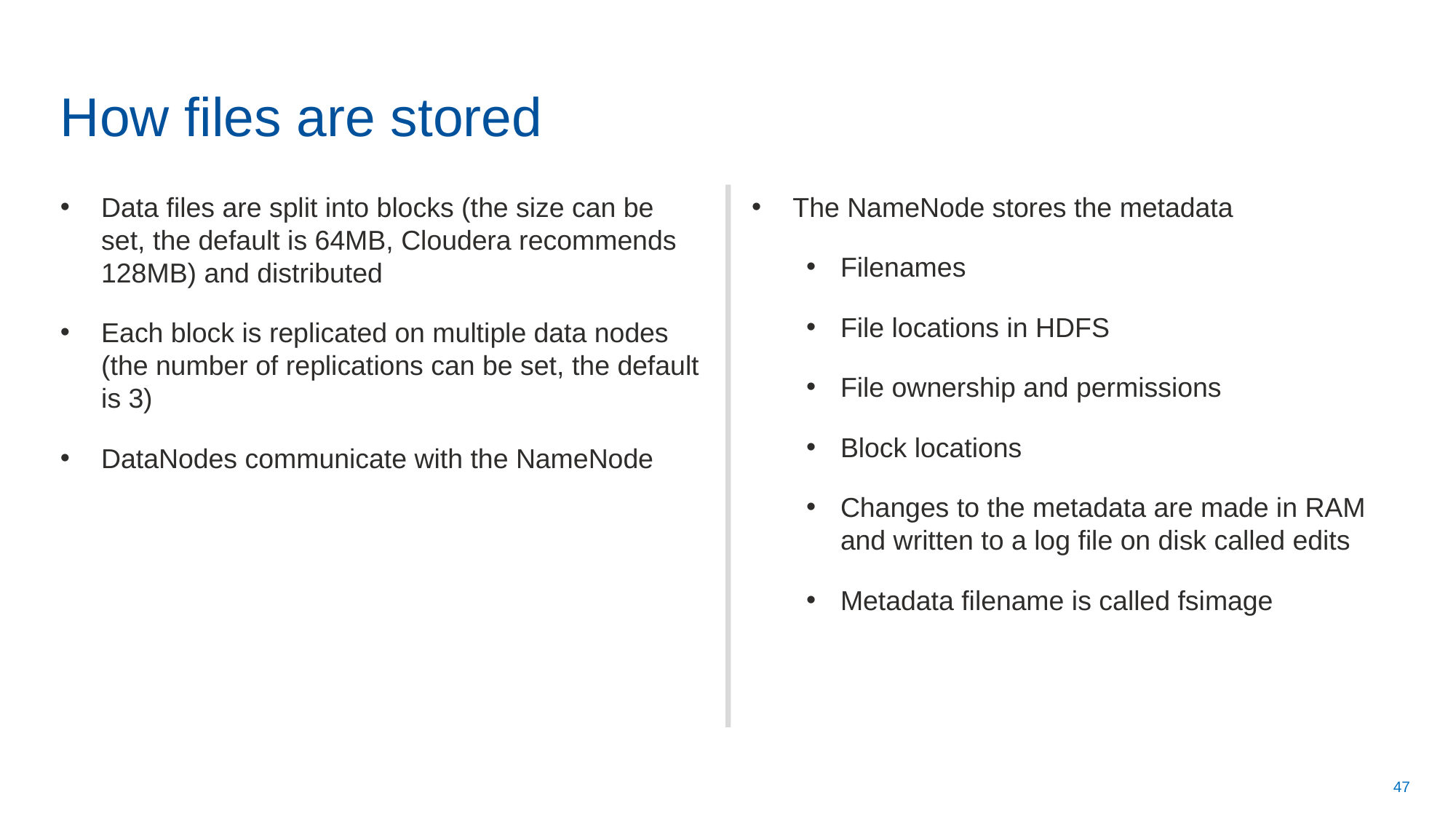

# How files are stored
Data files are split into blocks (the size can be set, the default is 64MB, Cloudera recommends 128MB) and distributed
Each block is replicated on multiple data nodes (the number of replications can be set, the default is 3)
DataNodes communicate with the NameNode

The NameNode stores the metadata
Filenames
File locations in HDFS
File ownership and permissions
Block locations
Changes to the metadata are made in RAM and written to a log file on disk called edits
Metadata filename is called fsimage